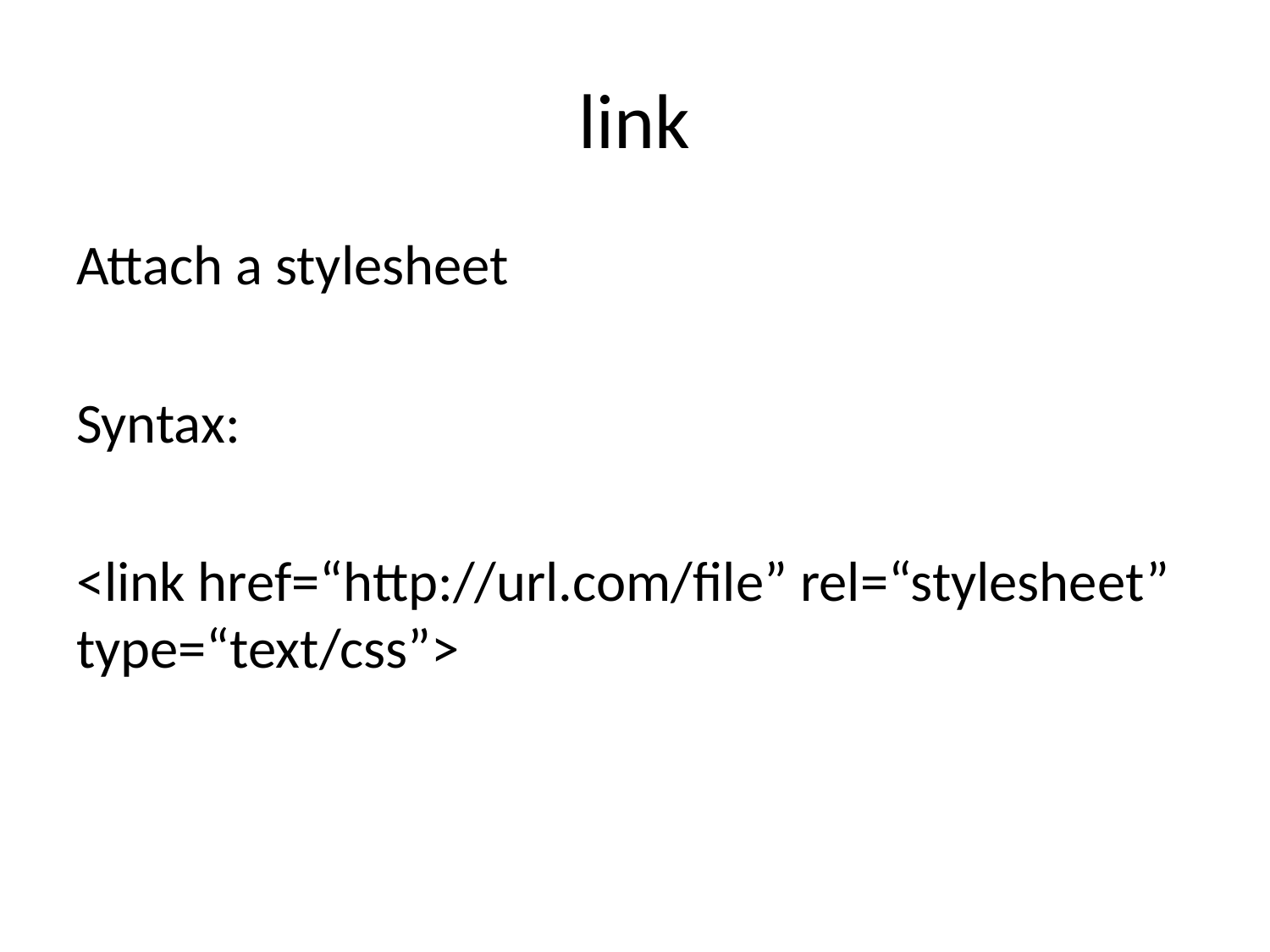

# link
Attach a stylesheet

Syntax:

<link href=“http://url.com/file” rel=“stylesheet” type=“text/css”>